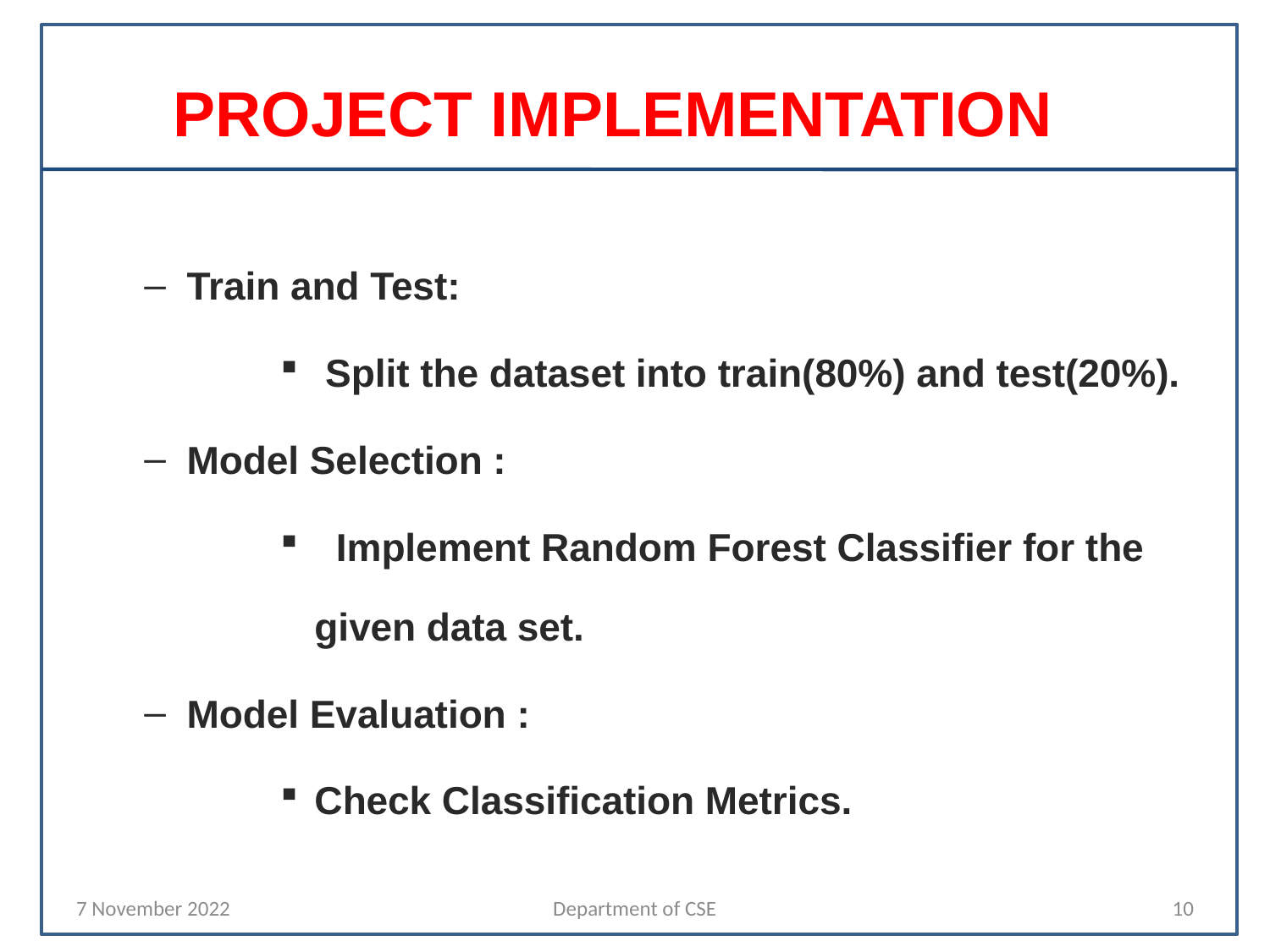

# PROJECT IMPLEMENTATION
Train and Test:
 Split the dataset into train(80%) and test(20%).
Model Selection :
  Implement Random Forest Classifier for the given data set.
Model Evaluation :
Check Classification Metrics.

7 November 2022
Department of CSE
10